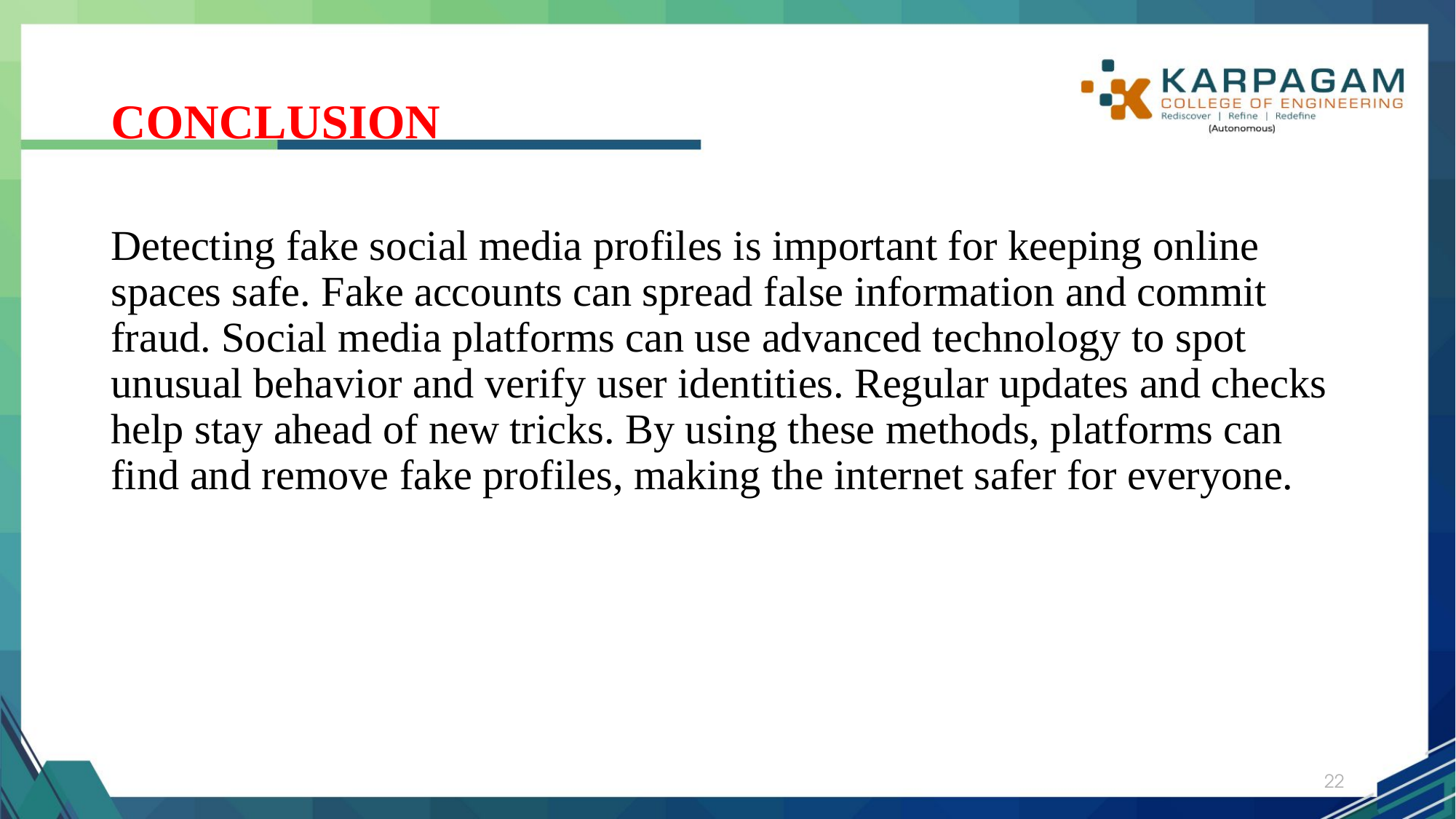

# CONCLUSION
Detecting fake social media profiles is important for keeping online spaces safe. Fake accounts can spread false information and commit fraud. Social media platforms can use advanced technology to spot unusual behavior and verify user identities. Regular updates and checks help stay ahead of new tricks. By using these methods, platforms can find and remove fake profiles, making the internet safer for everyone.

22